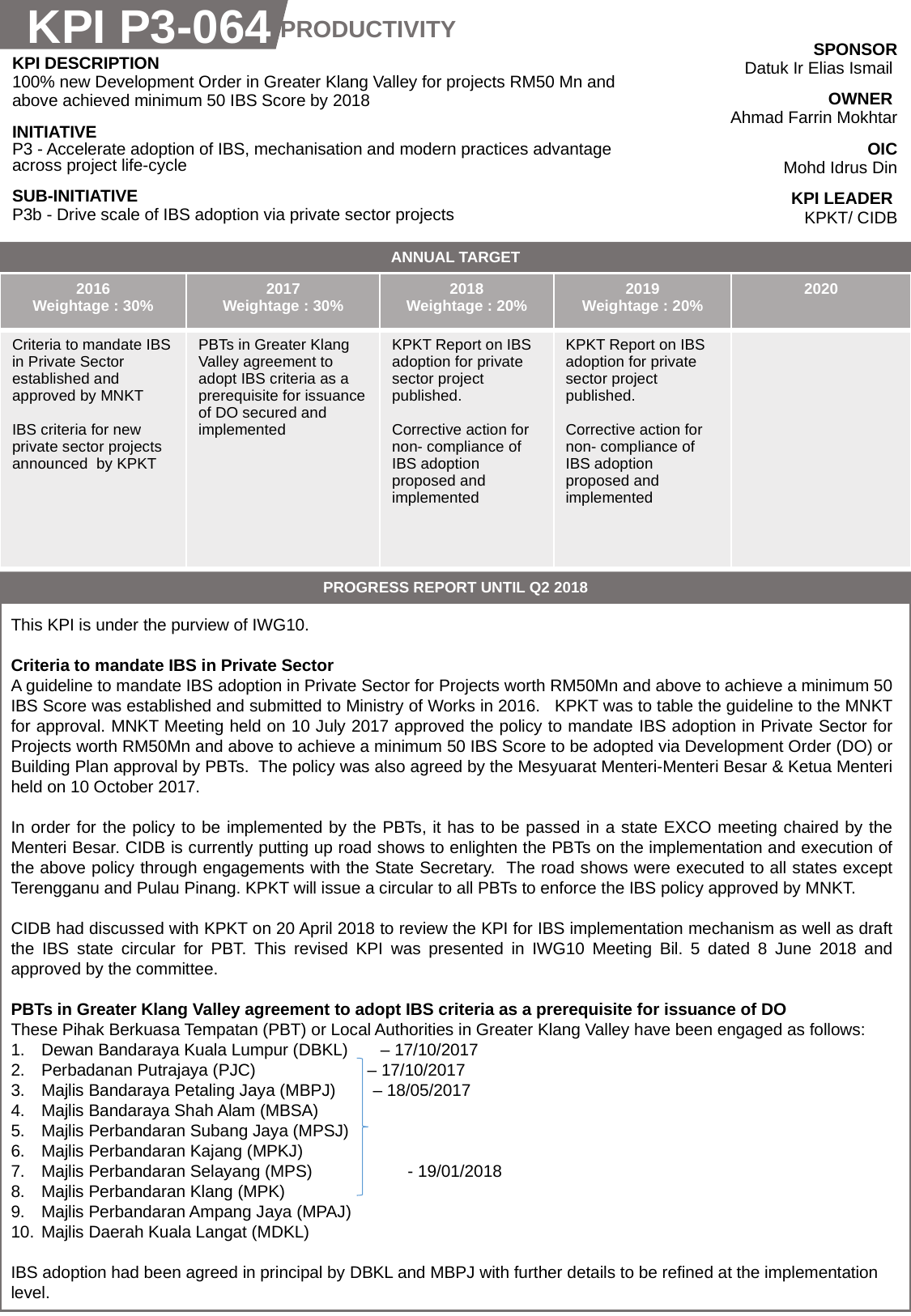

KPI P3-064
PRODUCTIVITY
| SPONSOR Datuk Ir Elias Ismail |
| --- |
| OWNER Ahmad Farrin Mokhtar |
| OIC Mohd Idrus Din |
| KPI LEADER KPKT/ CIDB |
| KPI DESCRIPTION 100% new Development Order in Greater Klang Valley for projects RM50 Mn and above achieved minimum 50 IBS Score by 2018 |
| --- |
| INITIATIVE P3 - Accelerate adoption of IBS, mechanisation and modern practices advantage across project life-cycle |
| SUB-INITIATIVE P3b - Drive scale of IBS adoption via private sector projects |
ANNUAL TARGET
| 2016 Weightage : 30% | 2017 Weightage : 30% | 2018 Weightage : 20% | 2019 Weightage : 20% | 2020 |
| --- | --- | --- | --- | --- |
| Criteria to mandate IBS in Private Sector established and approved by MNKT IBS criteria for new private sector projects announced by KPKT | PBTs in Greater Klang Valley agreement to adopt IBS criteria as a prerequisite for issuance of DO secured and implemented | KPKT Report on IBS adoption for private sector project published. Corrective action for non- compliance of IBS adoption proposed and implemented | KPKT Report on IBS adoption for private sector project published. Corrective action for non- compliance of IBS adoption proposed and implemented |  |
PROGRESS REPORT UNTIL Q2 2018

This KPI is under the purview of IWG10.

Criteria to mandate IBS in Private Sector
A guideline to mandate IBS adoption in Private Sector for Projects worth RM50Mn and above to achieve a minimum 50 IBS Score was established and submitted to Ministry of Works in 2016.   KPKT was to table the guideline to the MNKT for approval. MNKT Meeting held on 10 July 2017 approved the policy to mandate IBS adoption in Private Sector for Projects worth RM50Mn and above to achieve a minimum 50 IBS Score to be adopted via Development Order (DO) or Building Plan approval by PBTs.  The policy was also agreed by the Mesyuarat Menteri-Menteri Besar & Ketua Menteri held on 10 October 2017.

In order for the policy to be implemented by the PBTs, it has to be passed in a state EXCO meeting chaired by the Menteri Besar. CIDB is currently putting up road shows to enlighten the PBTs on the implementation and execution of the above policy through engagements with the State Secretary.  The road shows were executed to all states except Terengganu and Pulau Pinang. KPKT will issue a circular to all PBTs to enforce the IBS policy approved by MNKT.

CIDB had discussed with KPKT on 20 April 2018 to review the KPI for IBS implementation mechanism as well as draft the IBS state circular for PBT. This revised KPI was presented in IWG10 Meeting Bil. 5 dated 8 June 2018 and approved by the committee.

PBTs in Greater Klang Valley agreement to adopt IBS criteria as a prerequisite for issuance of DO
These Pihak Berkuasa Tempatan (PBT) or Local Authorities in Greater Klang Valley have been engaged as follows:
Dewan Bandaraya Kuala Lumpur (DBKL)       – 17/10/2017
Perbadanan Putrajaya (PJC)                        – 17/10/2017
Majlis Bandaraya Petaling Jaya (MBPJ)        – 18/05/2017
Majlis Bandaraya Shah Alam (MBSA)
Majlis Perbandaran Subang Jaya (MPSJ)
Majlis Perbandaran Kajang (MPKJ)
Majlis Perbandaran Selayang (MPS)	       - 19/01/2018
Majlis Perbandaran Klang (MPK)
Majlis Perbandaran Ampang Jaya (MPAJ)
Majlis Daerah Kuala Langat (MDKL)

IBS adoption had been agreed in principal by DBKL and MBPJ with further details to be refined at the implementation level.